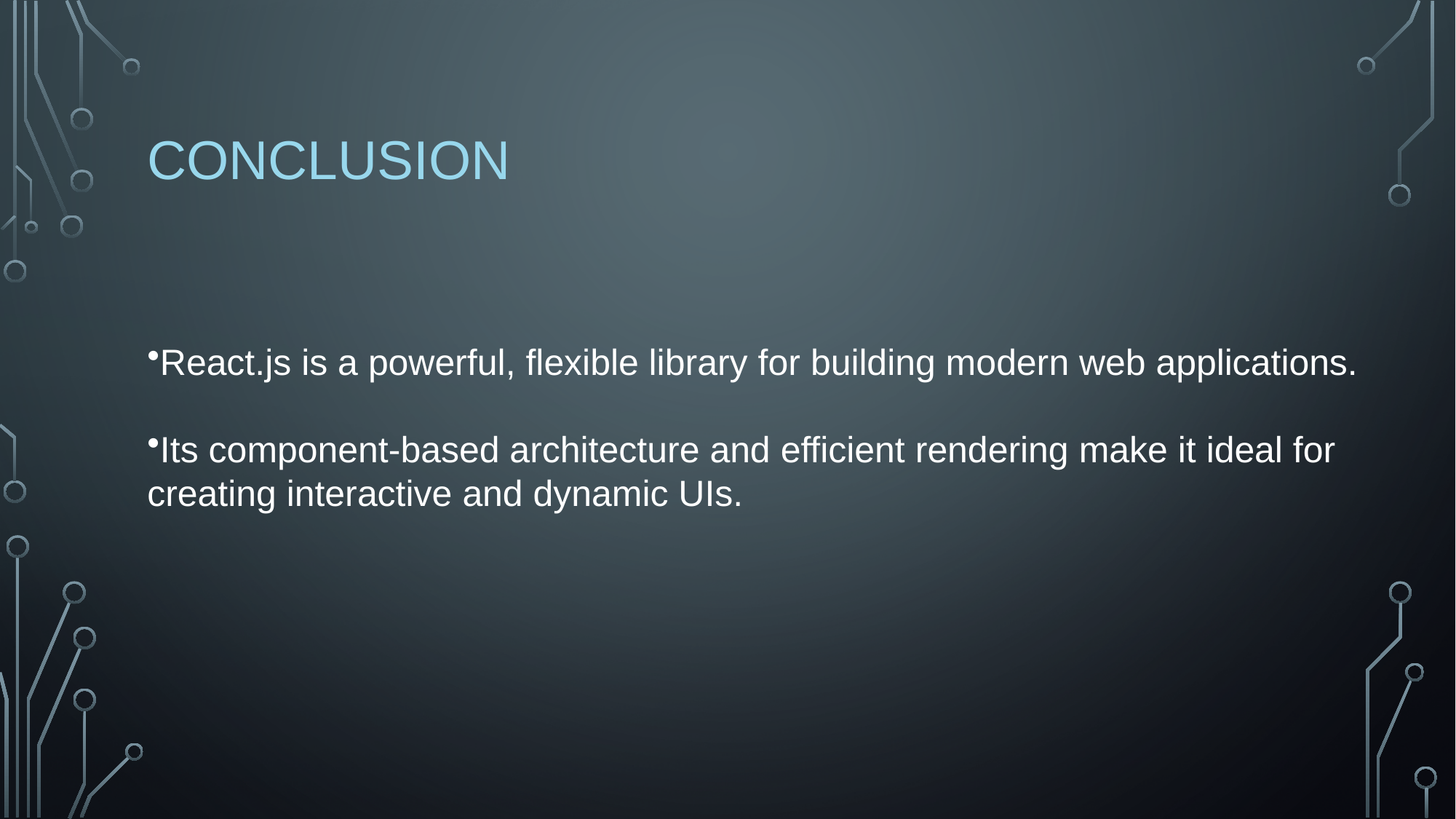

# Conclusion

React.js is a powerful, flexible library for building modern web applications.

Its component-based architecture and efficient rendering make it ideal for
creating interactive and dynamic UIs.